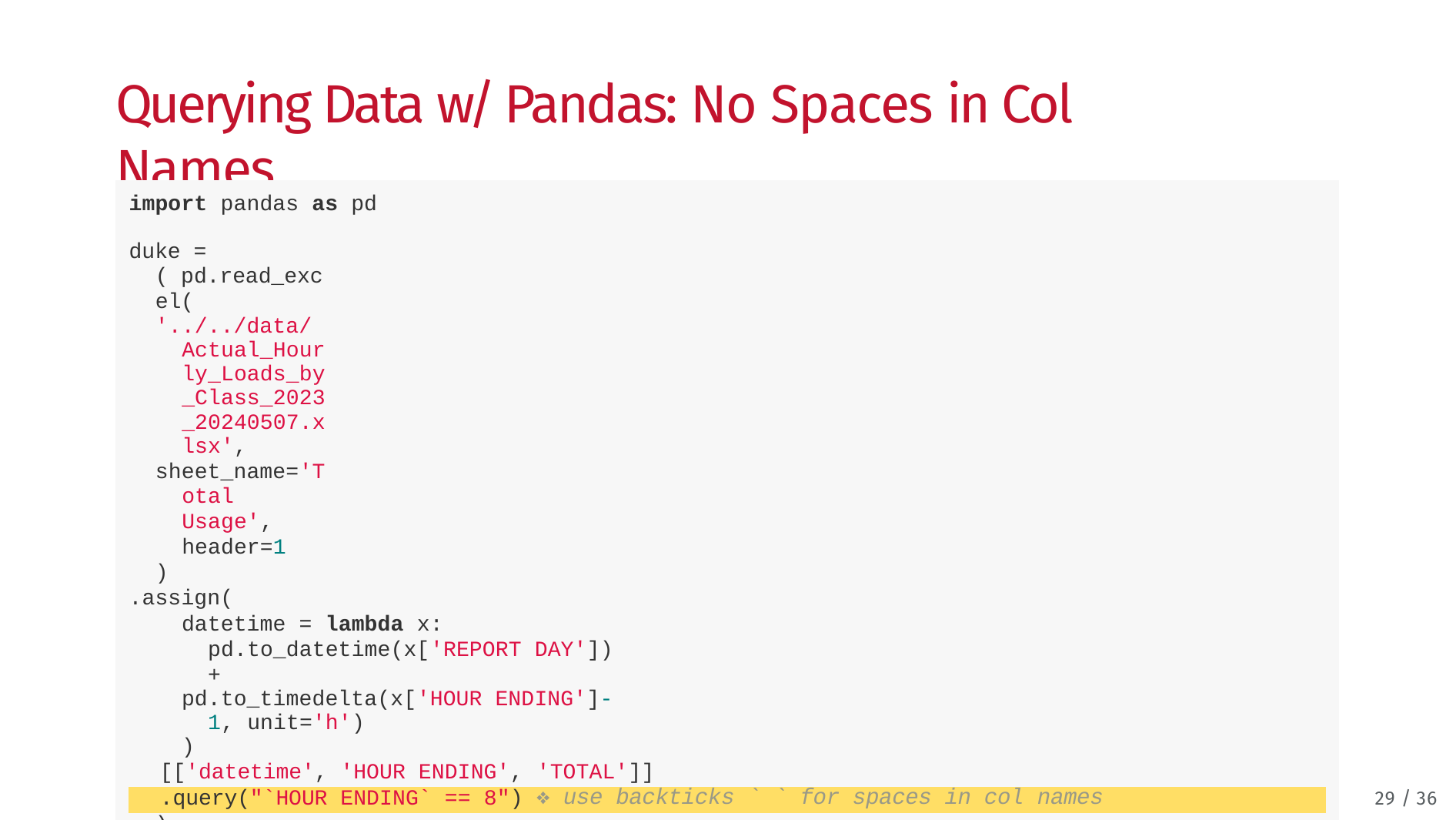

# Querying Data w/ Pandas: No Spaces in Col Names
| import pandas as pd duke = ( pd.read\_excel( '../../data/Actual\_Hourly\_Loads\_by\_Class\_2023\_20240507.xlsx', sheet\_name='Total Usage', header=1 ) .assign( datetime = lambda x: pd.to\_datetime(x['REPORT DAY']) + pd.to\_timedelta(x['HOUR ENDING']-1, unit='h') ) |  |  |  |  |
| --- | --- | --- | --- | --- |
|  | [['datetime', | 'HOUR ENDING', | 'TOTAL']] |  |
|  | .query("`HOUR | ENDING` == 8") | use backticks ` ` for spaces in col names |  |
|  | ) |  |  |  |
|  | duke.head(n=1) |  |  |  |
|  |  |  |  |  |
|  | ## ## 7 2023-01-01 | datetime HOUR 07:00:00 | ENDING TOTAL 8 1807402.51 |  |
29 / 36